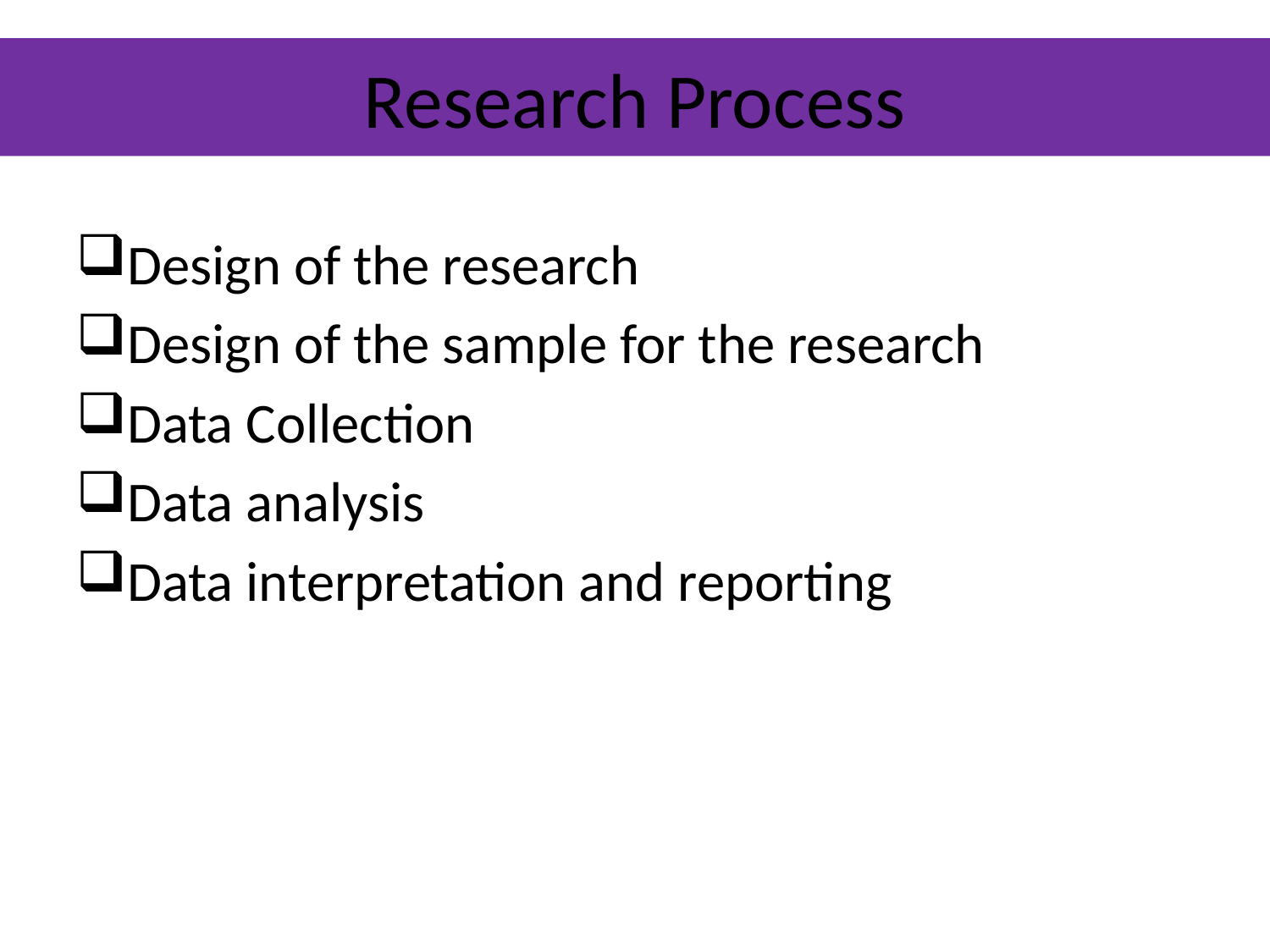

# Research Process
Design of the research
Design of the sample for the research
Data Collection
Data analysis
Data interpretation and reporting